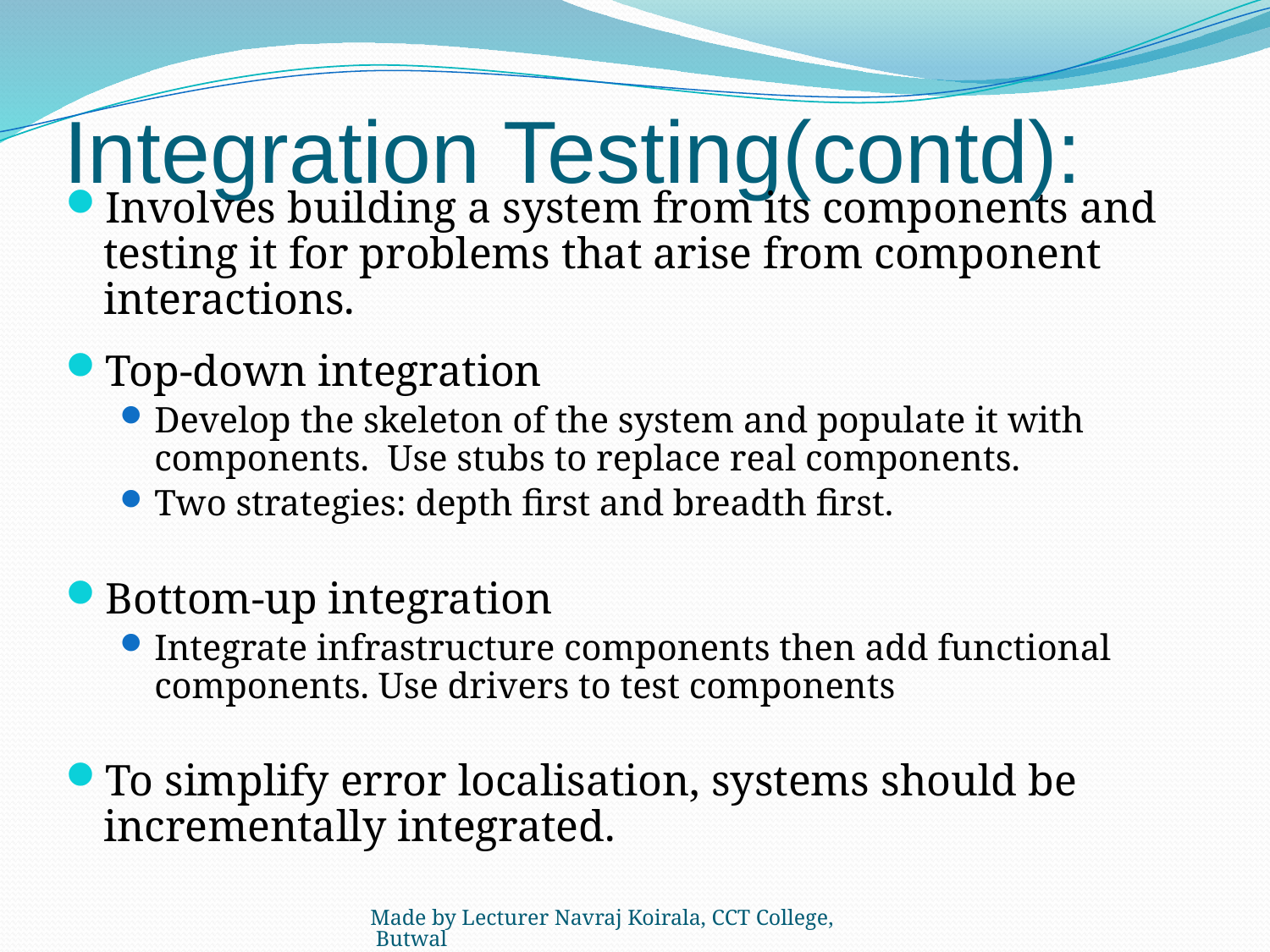

# Integration Testing(contd):
Involves building a system from its components and testing it for problems that arise from component interactions.

Top-down integration
Develop the skeleton of the system and populate it with components.  Use stubs to replace real components.
Two strategies: depth first and breadth first.

Bottom-up integration
Integrate infrastructure components then add functional components. Use drivers to test components

To simplify error localisation, systems should be incrementally integrated.
Made by Lecturer Navraj Koirala, CCT College, Butwal